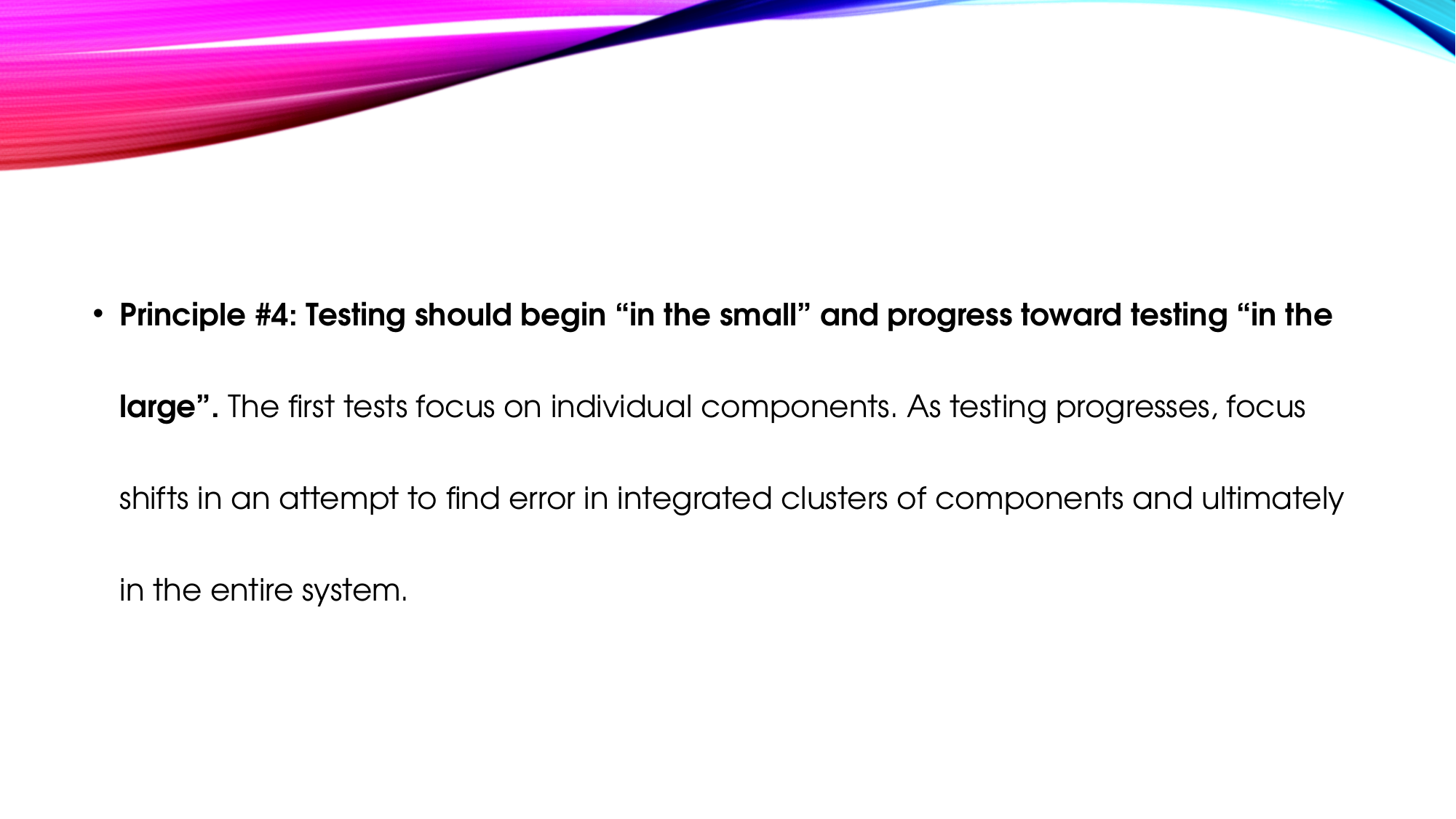

Principle #4: Testing should begin “in the small” and progress toward testing “in the large”. The first tests focus on individual components. As testing progresses, focus shifts in an attempt to find error in integrated clusters of components and ultimately in the entire system.